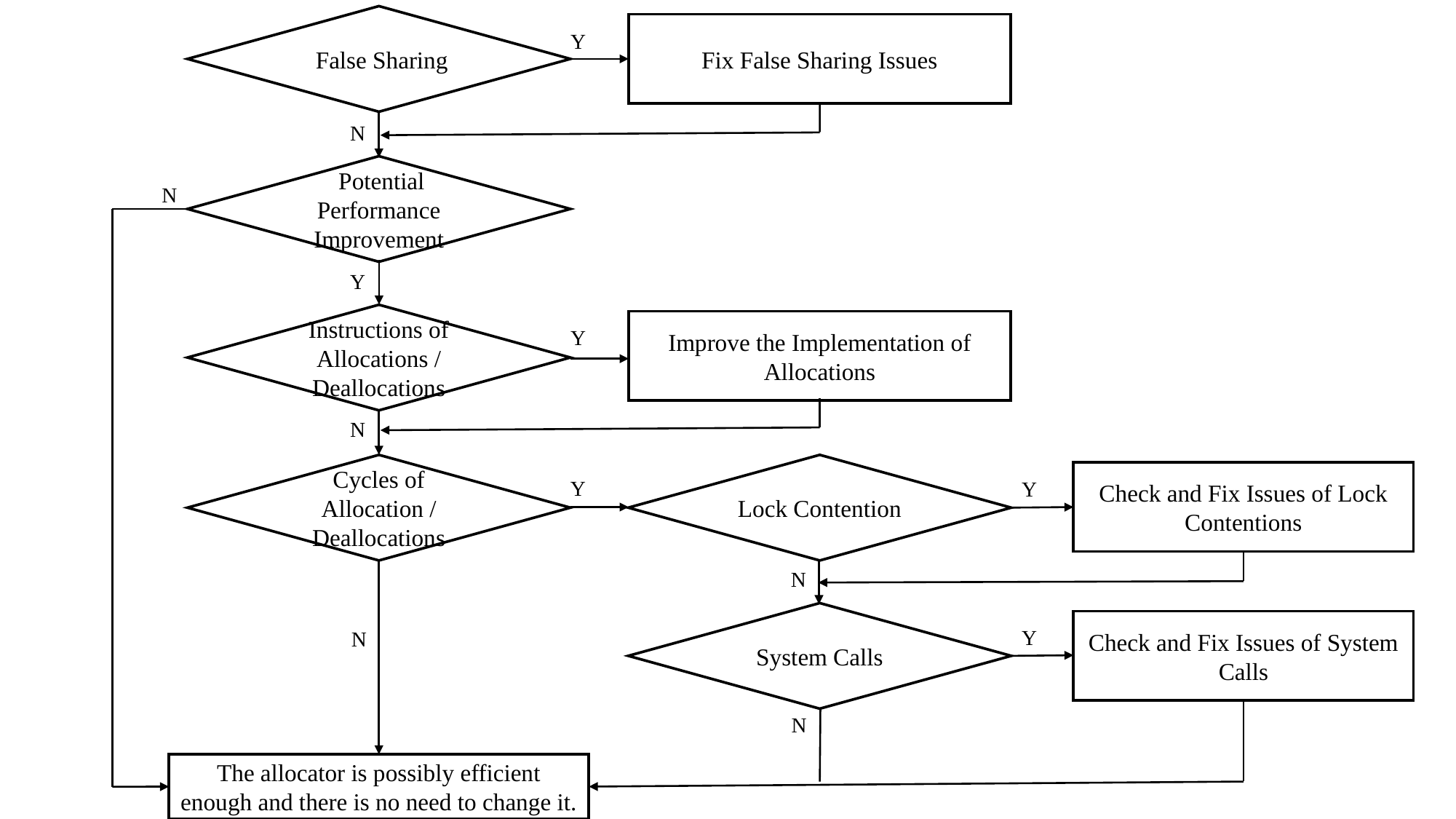

False Sharing
Fix False Sharing Issues
Y
N
 Potential Performance Improvement
N
Y
Instructions of Allocations / Deallocations
Improve the Implementation of Allocations
Y
N
Cycles of Allocation / Deallocations
Lock Contention
Check and Fix Issues of Lock Contentions
Y
Y
N
System Calls
Check and Fix Issues of System Calls
Y
N
N
The allocator is possibly efficient enough and there is no need to change it.